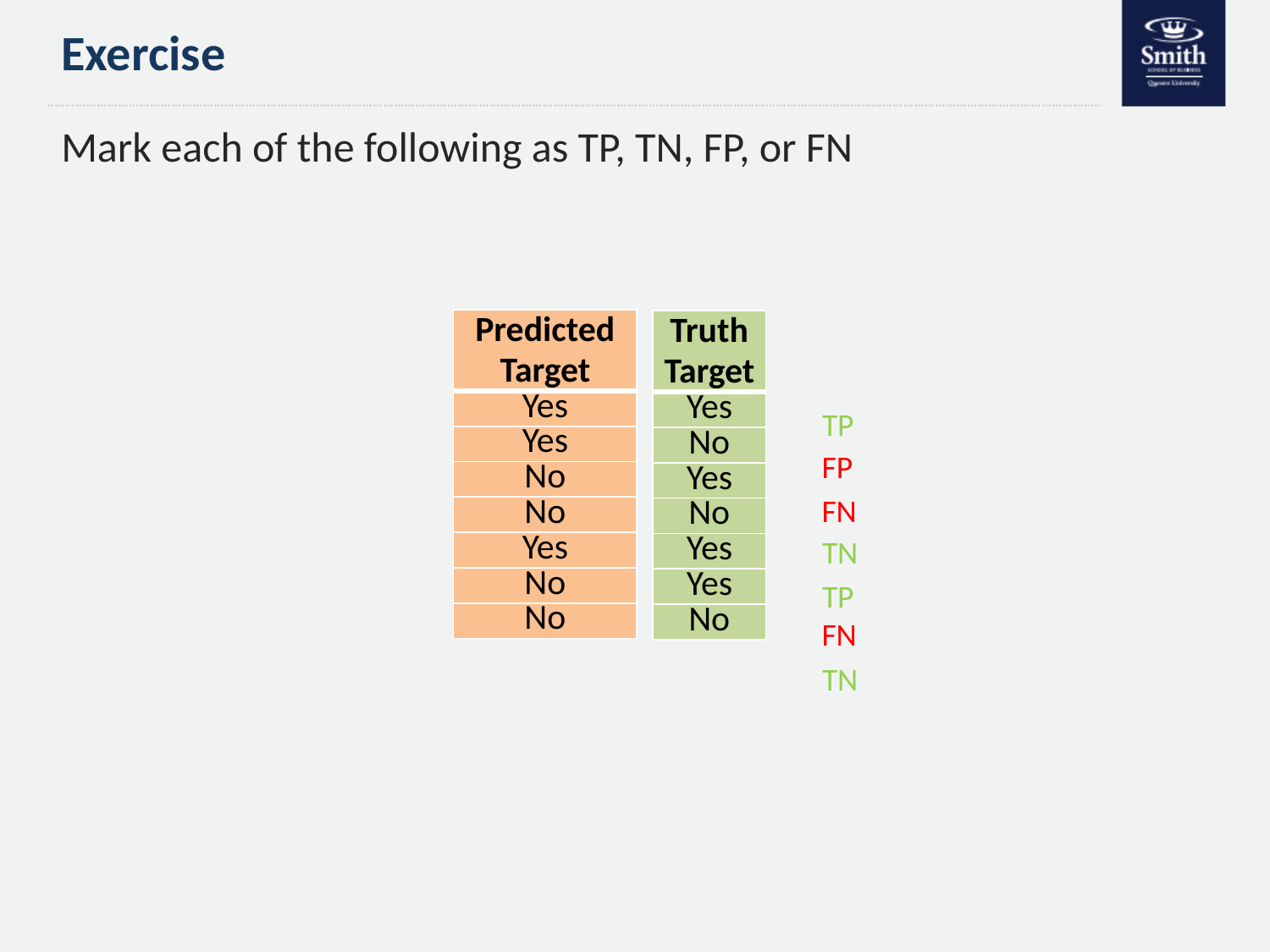

# Exercise
Mark each of the following as TP, TN, FP, or FN
| Predicted Target |
| --- |
| Yes |
| Yes |
| No |
| No |
| Yes |
| No |
| No |
| Truth Target |
| --- |
| Yes |
| No |
| Yes |
| No |
| Yes |
| Yes |
| No |
TP
FP
FN
TN
TP
FN
TN